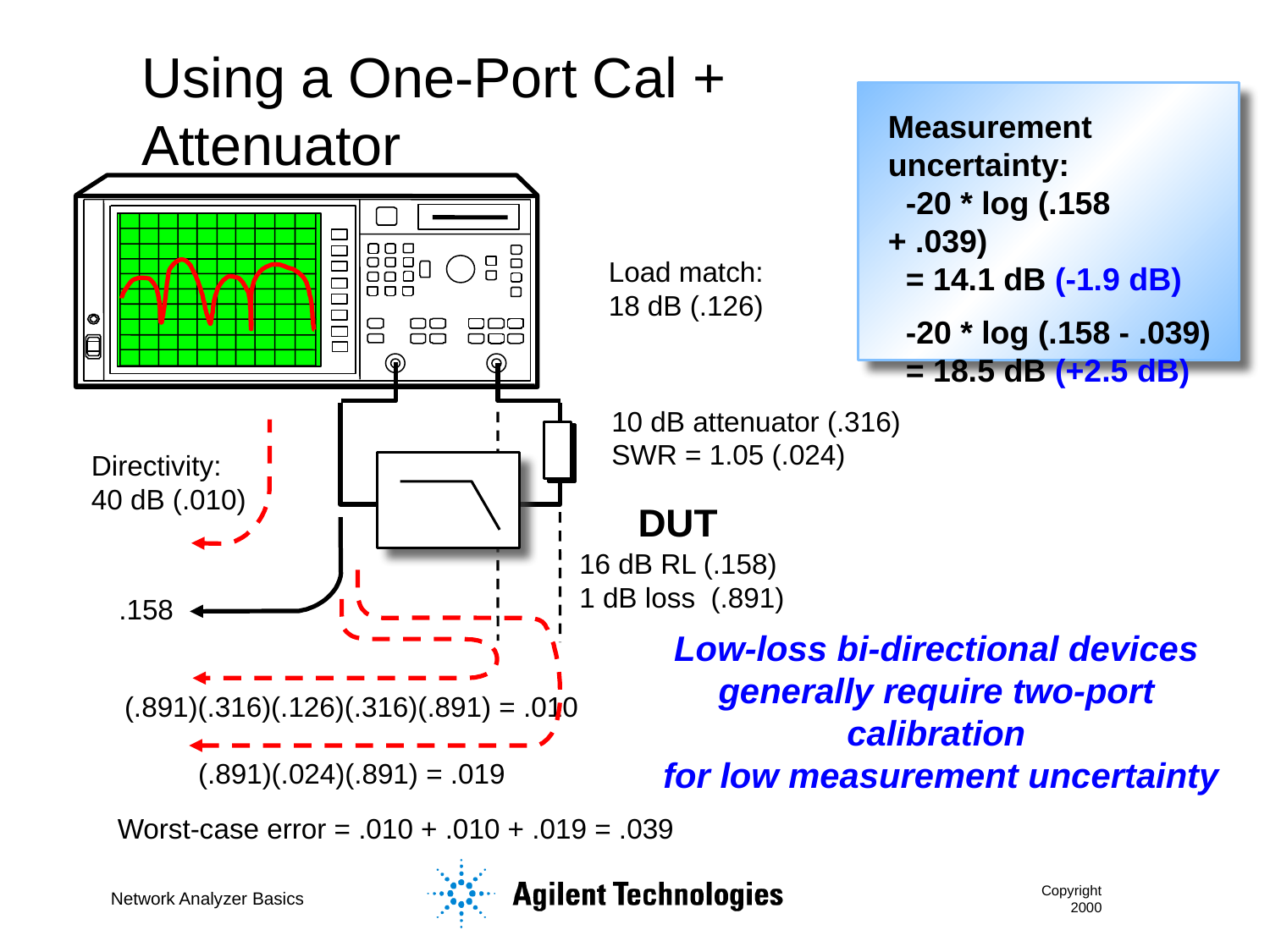

Using a One-Port Cal + Attenuator

Measurement uncertainty:
  -20 * log (.158 + .039)
  = 14.1 dB (-1.9 dB)

  -20 * log (.158 - .039)
  = 18.5 dB (+2.5 dB)

Load match:
18 dB (.126)

10 dB attenuator (.316)    SWR = 1.05 (.024)

Directivity:
40 dB (.010)
DUT
16 dB RL (.158)
1 dB loss  (.891)

.158

  (.891)(.316)(.126)(.316)(.891) = .010
(.891)(.024)(.891) = .019
  Worst-case error = .010 + .010 + .019 = .039
Low-loss bi-directional devices
generally require two-port calibration
 for low measurement uncertainty
Copyright 2000
Network Analyzer Basics